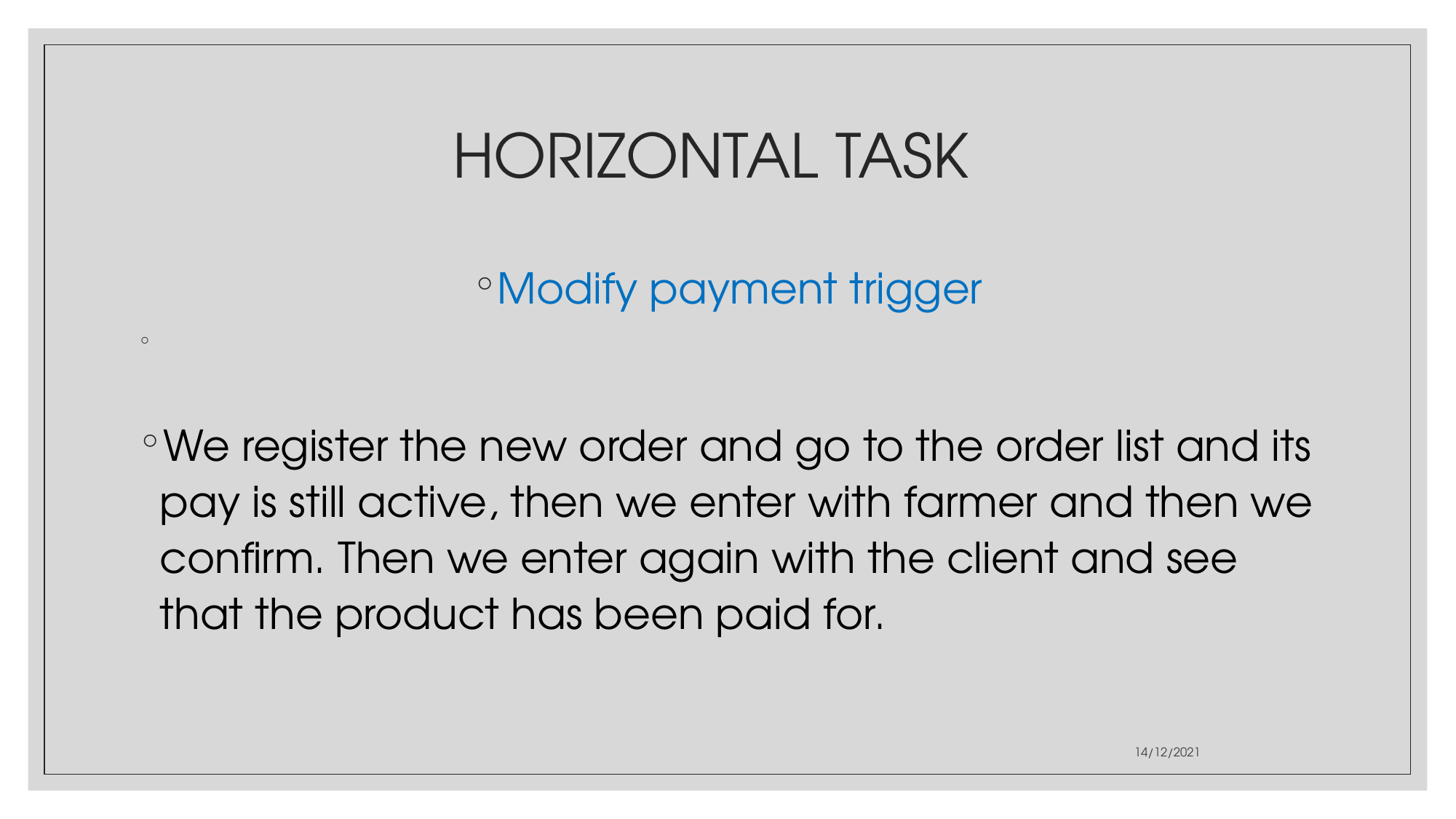

# HORIZONTAL TASK
Modify payment trigger

We register the new order and go to the order list and its pay is still active, then we enter with farmer and then we confirm. Then we enter again with the client and see that the product has been paid for.

14/12/2021